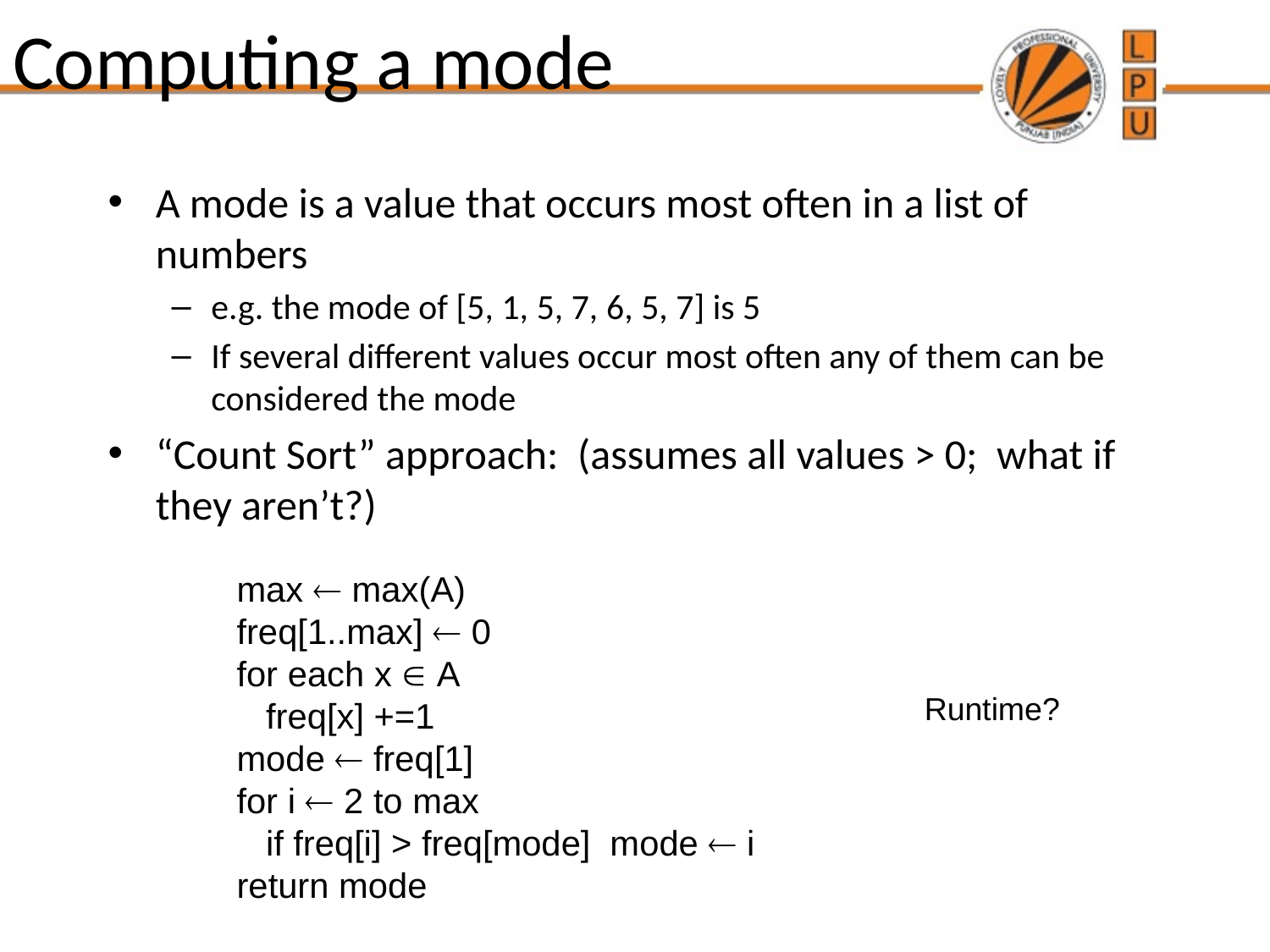

# Computing a mode
A mode is a value that occurs most often in a list of numbers
e.g. the mode of [5, 1, 5, 7, 6, 5, 7] is 5
If several different values occur most often any of them can be considered the mode
“Count Sort” approach:  (assumes all values > 0;  what if they aren’t?)

max ← max(A)
freq[1..max] ← 0
for each x ∈ A
   freq[x] +=1
mode ← freq[1]
for i ← 2 to max
   if freq[i] > freq[mode]  mode ← i
return mode
Runtime?